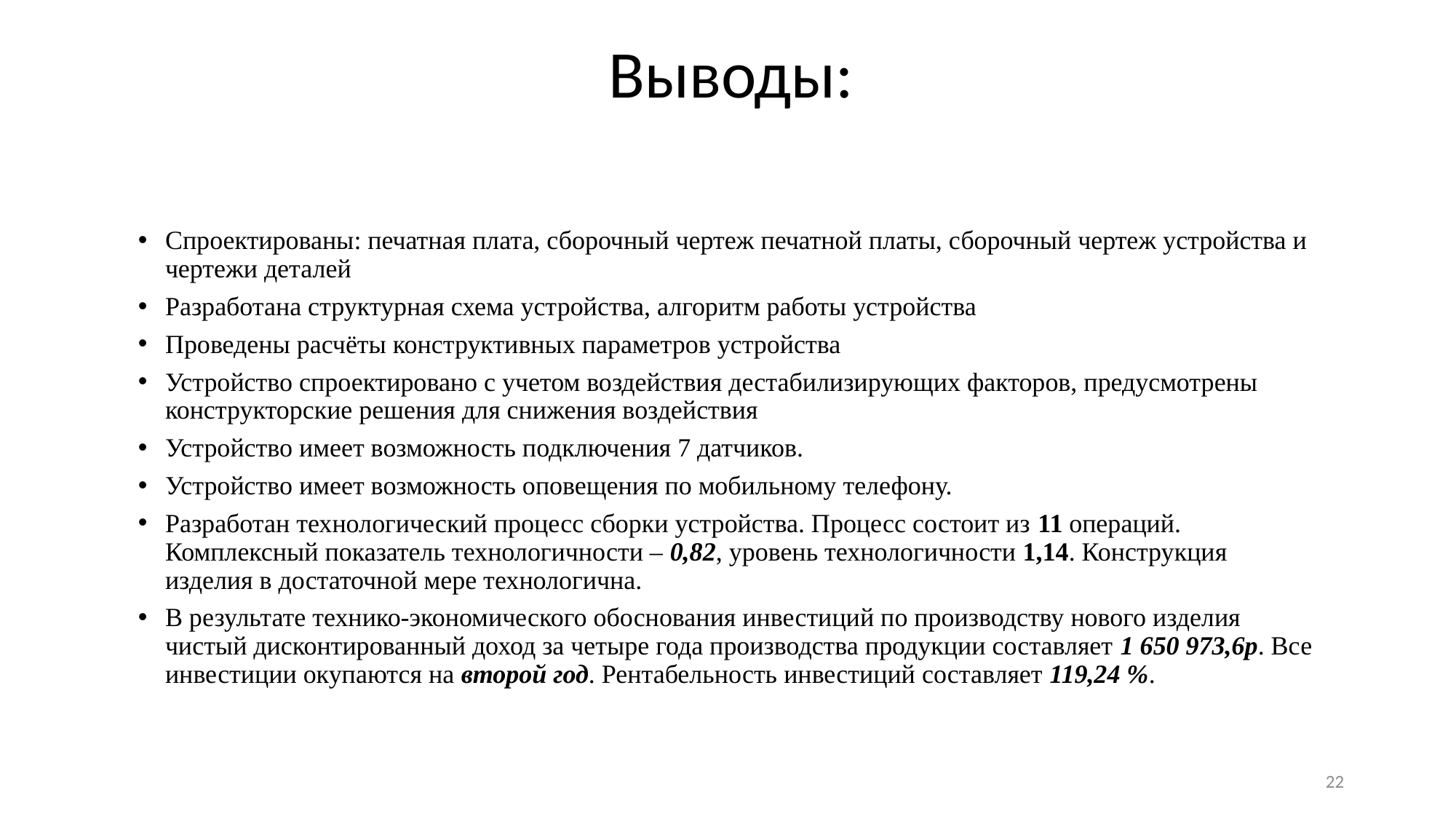

# Выводы:
Спроектированы: печатная плата, сборочный чертеж печатной платы, сборочный чертеж устройства и чертежи деталей
Разработана структурная схема устройства, алгоритм работы устройства
Проведены расчёты конструктивных параметров устройства
Устройство спроектировано с учетом воздействия дестабилизирующих факторов, предусмотрены конструкторские решения для снижения воздействия
Устройство имеет возможность подключения 7 датчиков.
Устройство имеет возможность оповещения по мобильному телефону.
Разработан технологический процесс сборки устройства. Процесс состоит из 11 операций. Комплексный показатель технологичности – 0,82, уровень технологичности 1,14. Конструкция изделия в достаточной мере технологична.
В результате технико-экономического обоснования инвестиций по производству нового изделия чистый дисконтированный доход за четыре года производства продукции составляет 1 650 973,6р. Все инвестиции окупаются на второй год. Рентабельность инвестиций составляет 119,24 %.

22